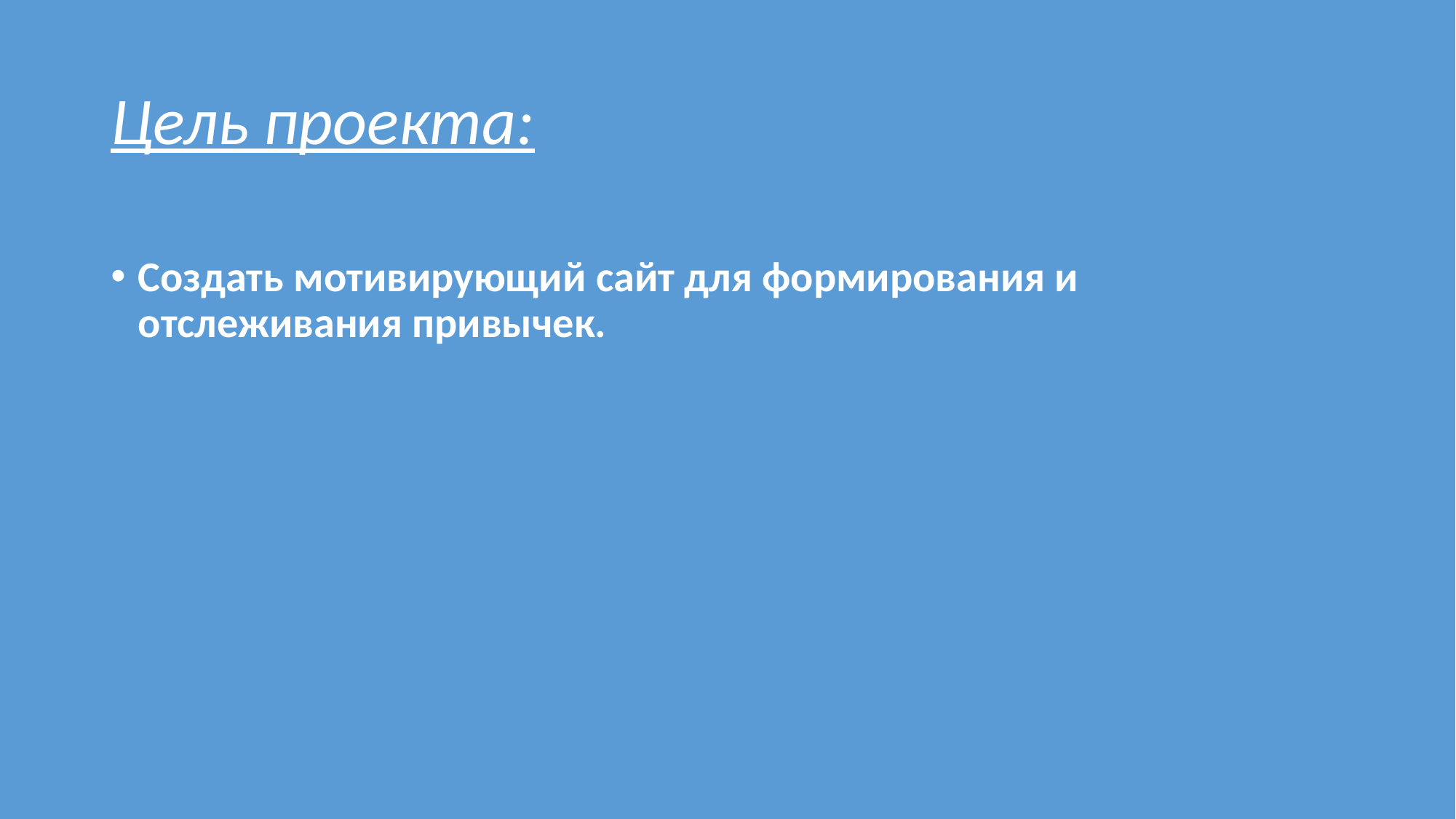

# Цель проекта:
Создать мотивирующий сайт для формирования и отслеживания привычек.